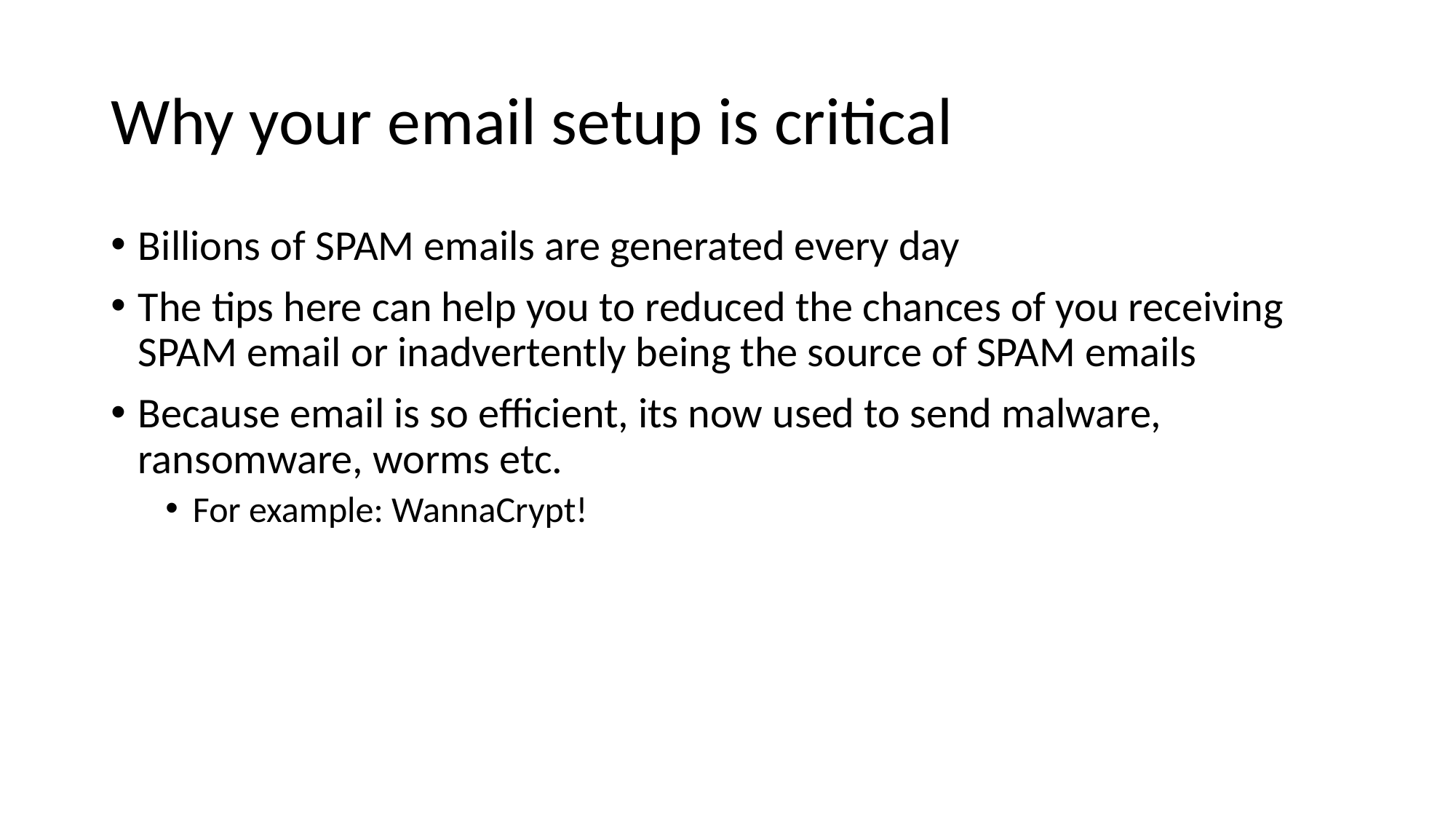

# Why your email setup is critical
Billions of SPAM emails are generated every day
The tips here can help you to reduced the chances of you receiving SPAM email or inadvertently being the source of SPAM emails
Because email is so efficient, its now used to send malware, ransomware, worms etc.
For example: WannaCrypt!